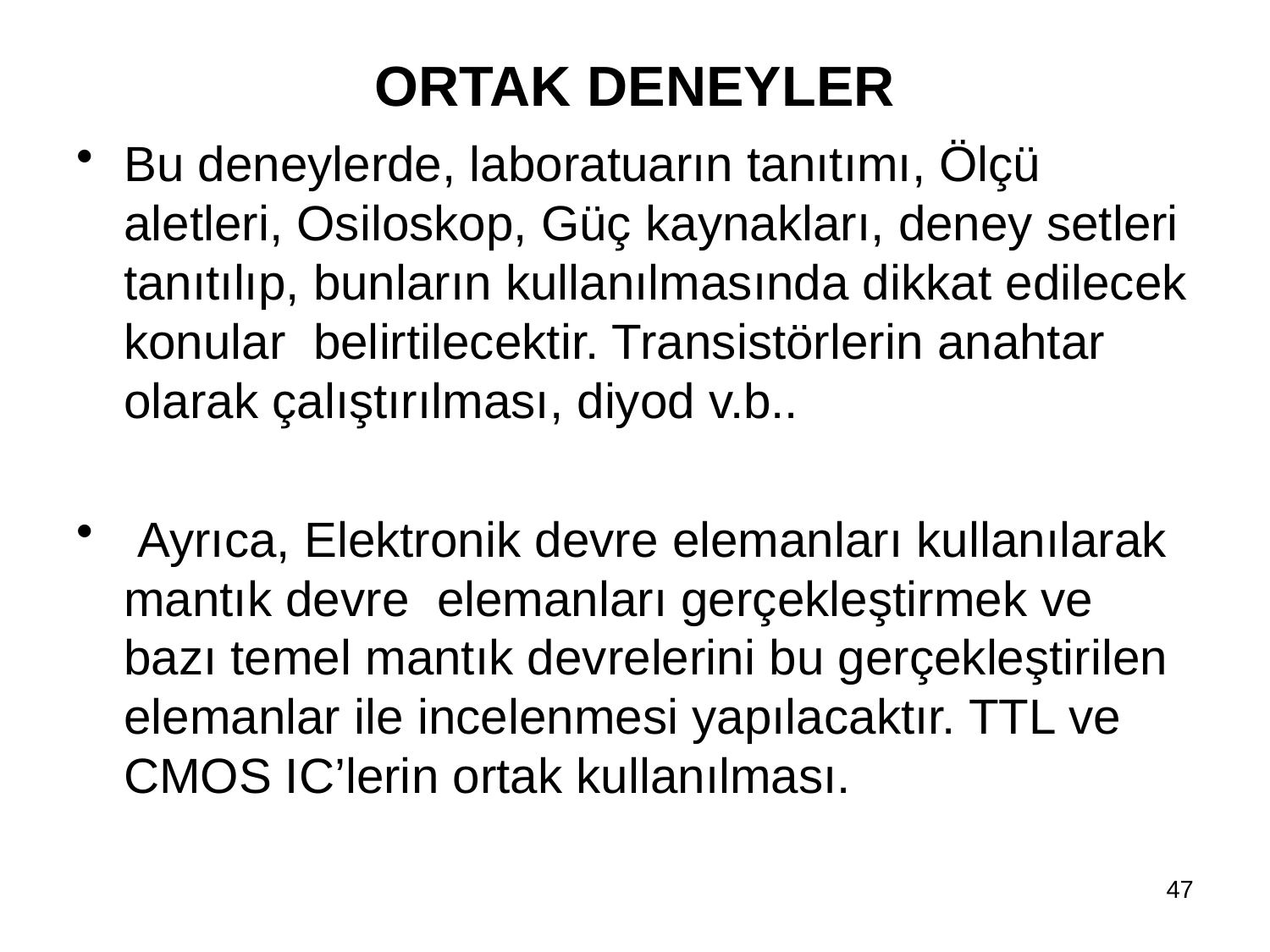

# ORTAK DENEYLER
Bu deneylerde, laboratuarın tanıtımı, Ölçü aletleri, Osiloskop, Güç kaynakları, deney setleri tanıtılıp, bunların kullanılmasında dikkat edilecek konular  belirtilecektir. Transistörlerin anahtar olarak çalıştırılması, diyod v.b..

 Ayrıca, Elektronik devre elemanları kullanılarak mantık devre  elemanları gerçekleştirmek ve bazı temel mantık devrelerini bu gerçekleştirilen elemanlar ile incelenmesi yapılacaktır. TTL ve CMOS IC’lerin ortak kullanılması.
47